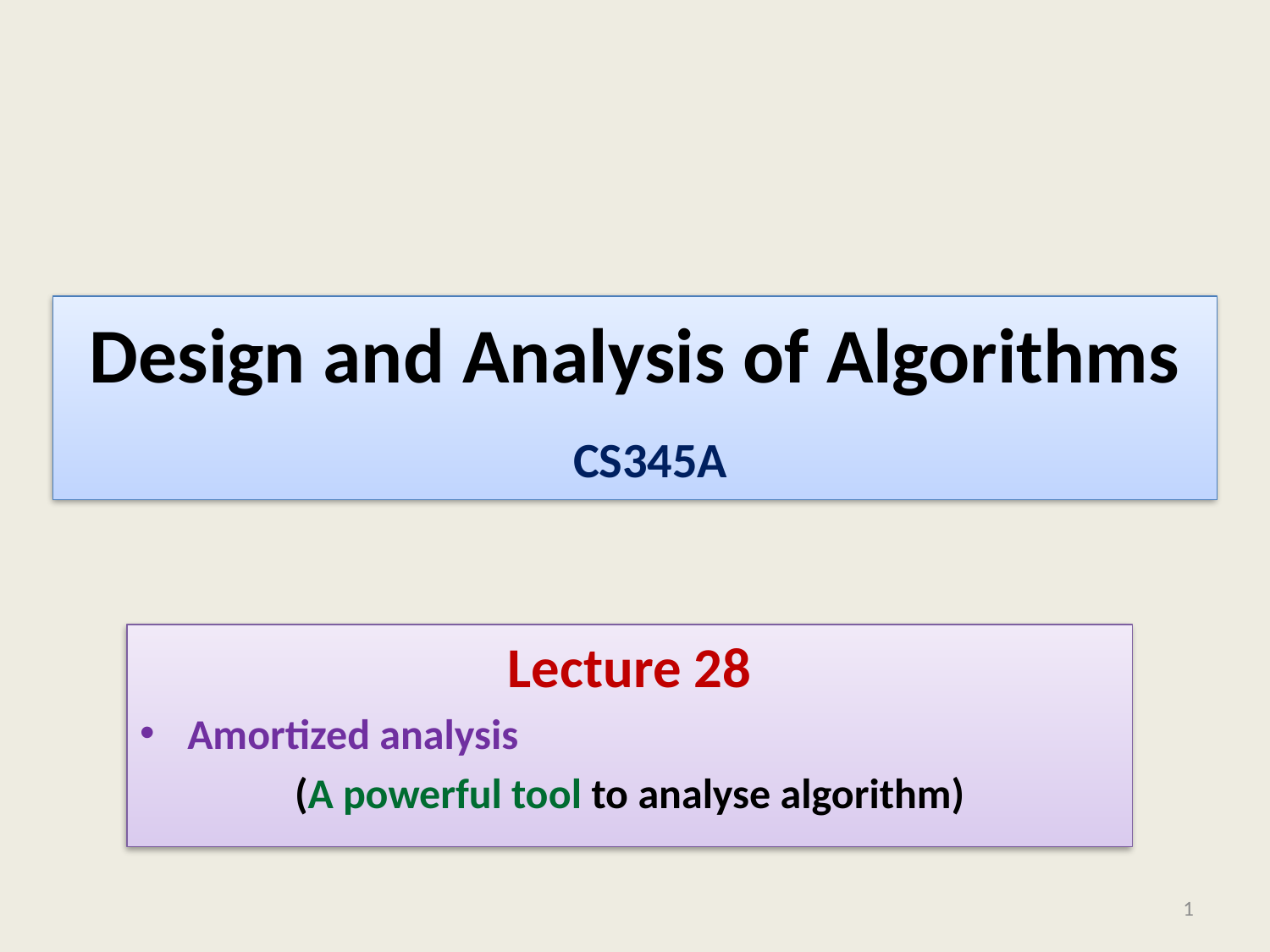

# Design and Analysis of Algorithms
CS345A
Lecture 28
Amortized analysis
(A powerful tool to analyse algorithm)
1